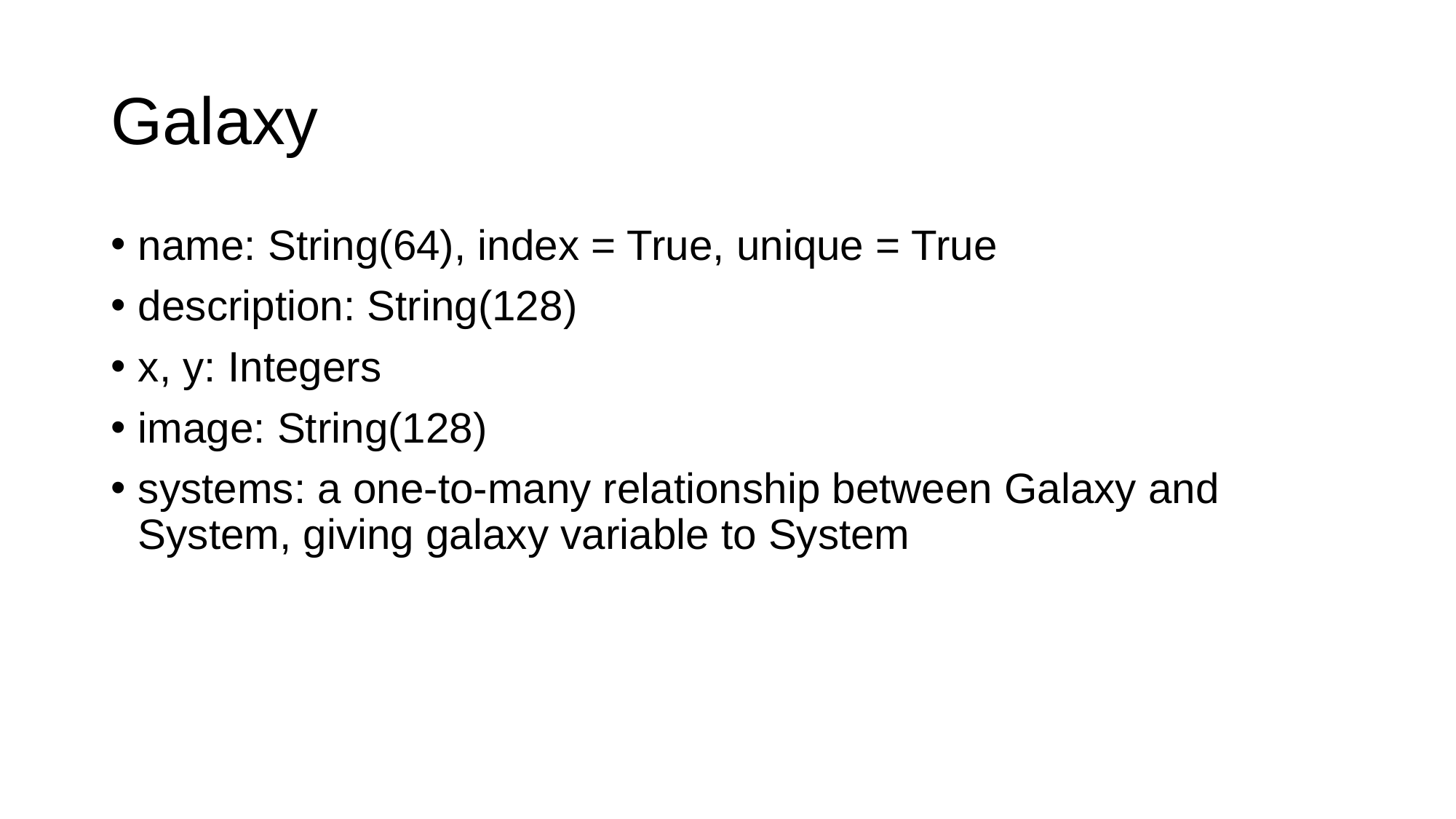

# Galaxy
name: String(64), index = True, unique = True
description: String(128)
x, y: Integers
image: String(128)
systems: a one-to-many relationship between Galaxy and System, giving galaxy variable to System